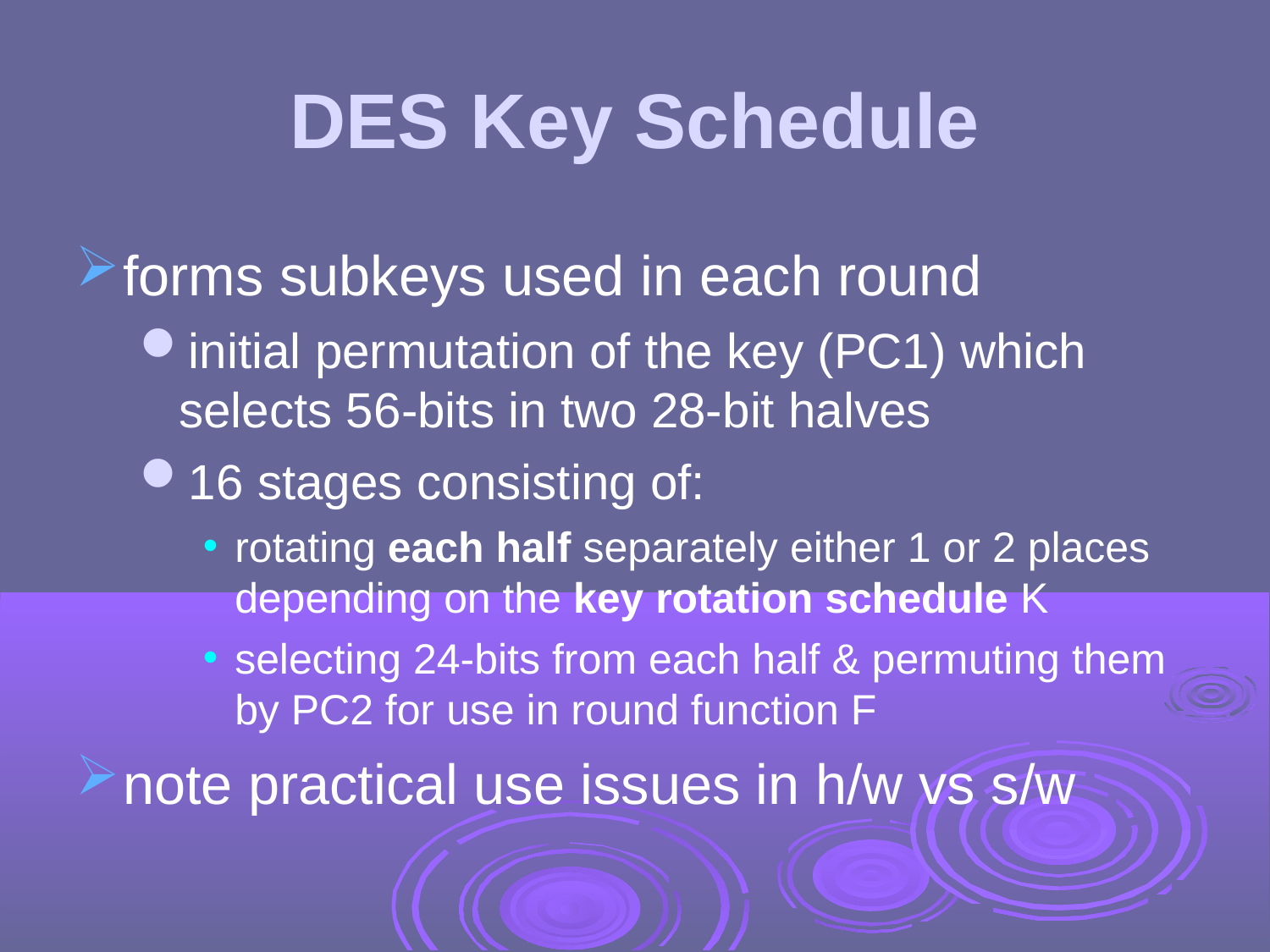

DES Key Schedule
forms subkeys used in each round
initial permutation of the key (PC1) which selects 56-bits in two 28-bit halves
16 stages consisting of:
rotating each half separately either 1 or 2 places depending on the key rotation schedule K
selecting 24-bits from each half & permuting them by PC2 for use in round function F
note practical use issues in h/w vs s/w